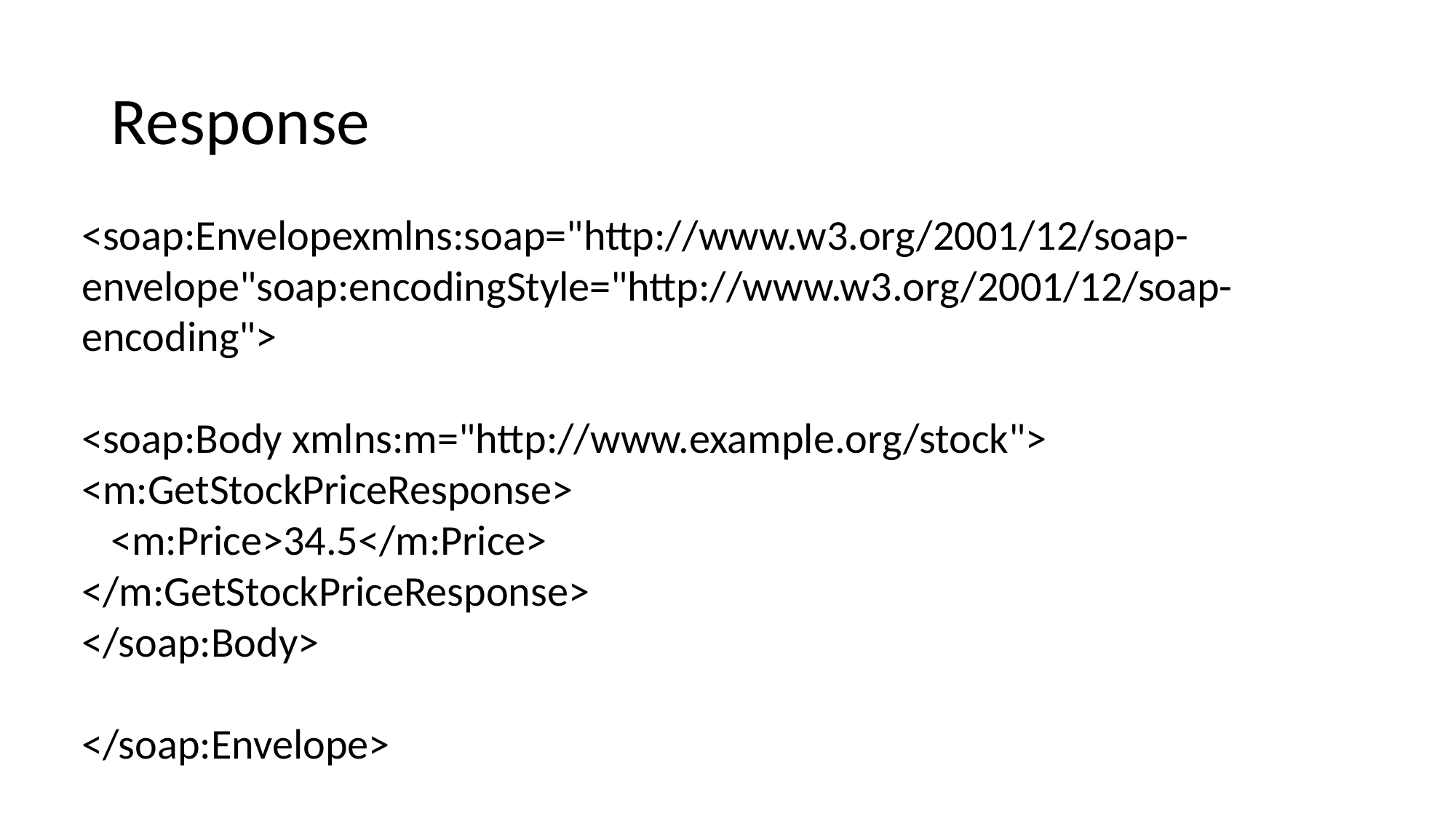

# Response
<soap:Envelopexmlns:soap="http://www.w3.org/2001/12/soap-envelope"soap:encodingStyle="http://www.w3.org/2001/12/soap-encoding">

<soap:Body xmlns:m="http://www.example.org/stock">  <m:GetStockPriceResponse>
   <m:Price>34.5</m:Price>
</m:GetStockPriceResponse>
</soap:Body>

</soap:Envelope>